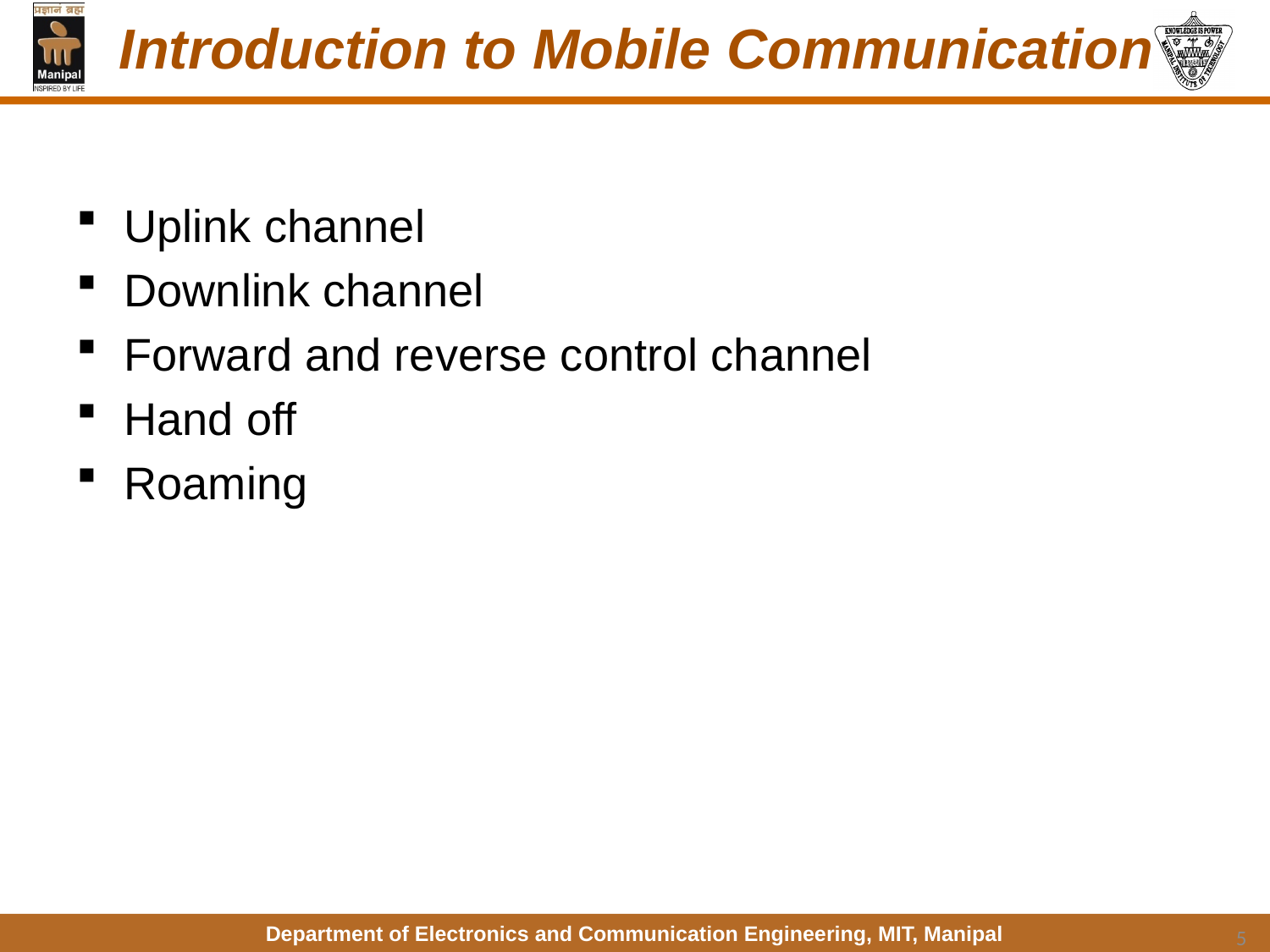

# Introduction to Mobile Communication
Uplink channel
Downlink channel
Forward and reverse control channel
Hand off
Roaming

5